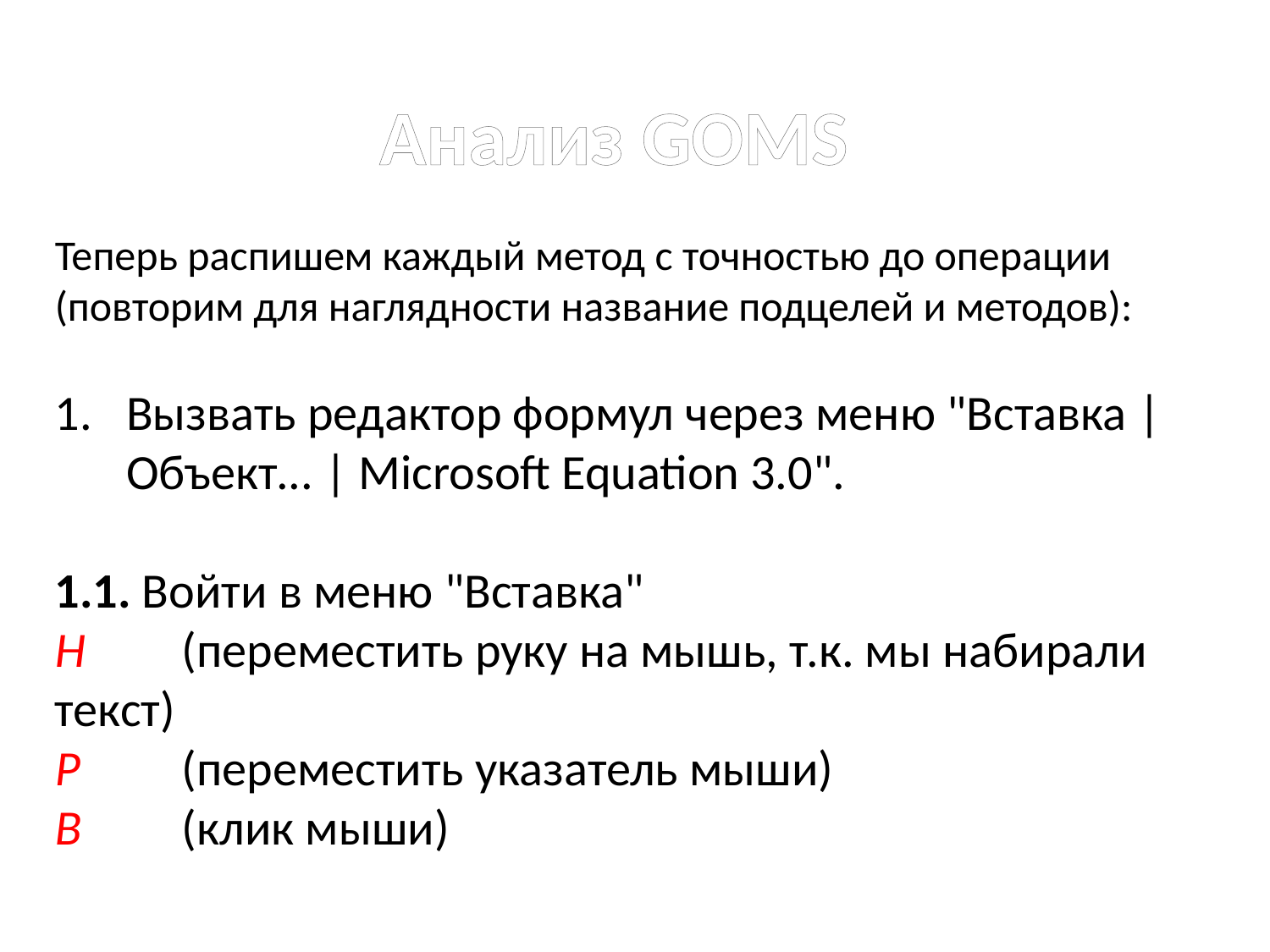

# Анализ GOMS
Теперь распишем каждый метод с точностью до операции (повторим для наглядности название подцелей и методов):

Вызвать редактор формул через меню "Вставка | Объект... | Microsoft Equation 3.0".

1.1. Войти в меню "Вставка"
H	(переместить руку на мышь, т.к. мы набирали текст)
P	(переместить указатель мыши)
B	(клик мыши)